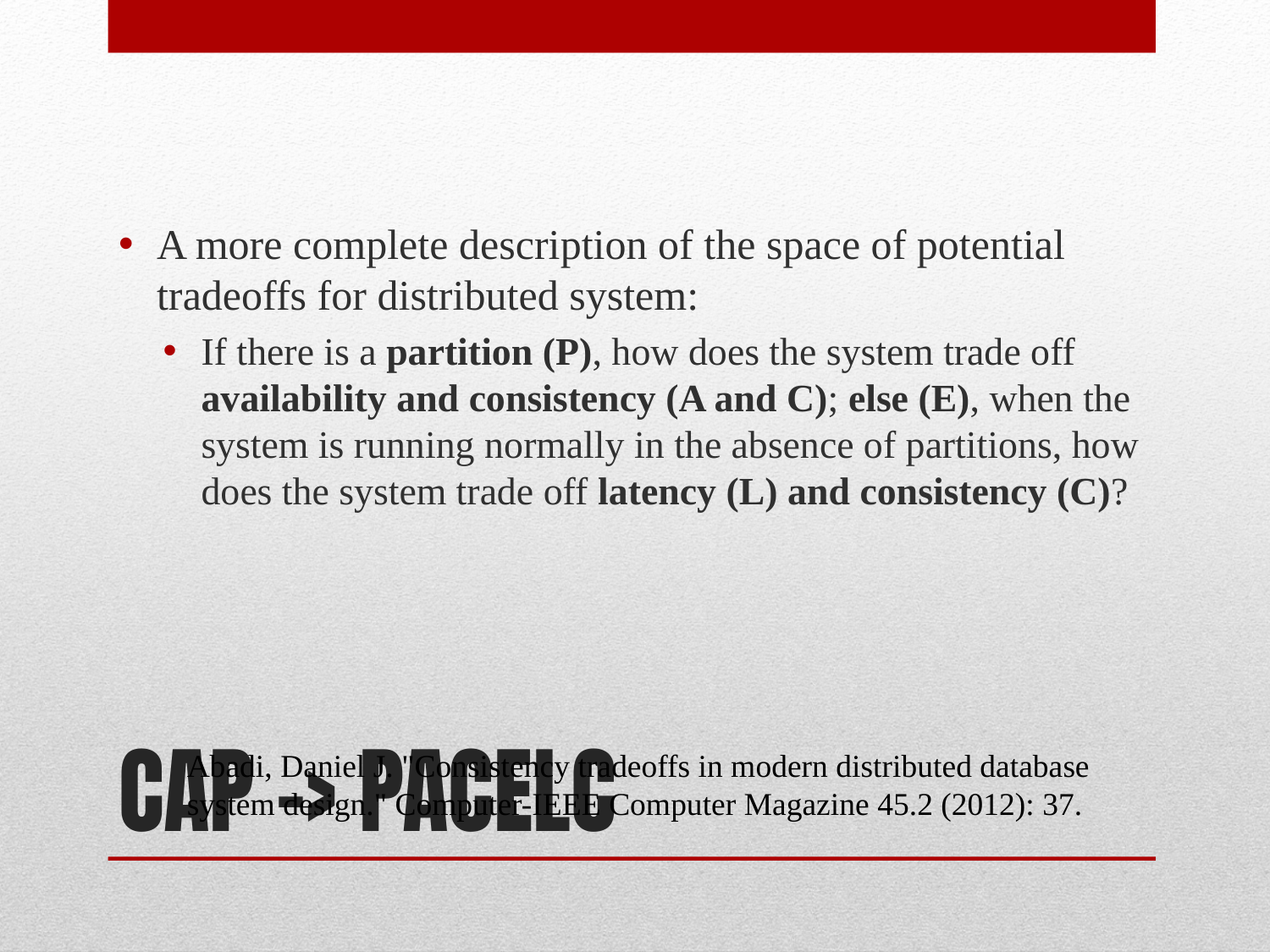

A more complete description of the space of potential tradeoffs for distributed system:
If there is a partition (P), how does the system trade off availability and consistency (A and C); else (E), when the system is running normally in the absence of partitions, how does the system trade off latency (L) and consistency (C)?
# CAP -> PACELC
Abadi, Daniel J. "Consistency tradeoffs in modern distributed database system design." Computer-IEEE Computer Magazine 45.2 (2012): 37.